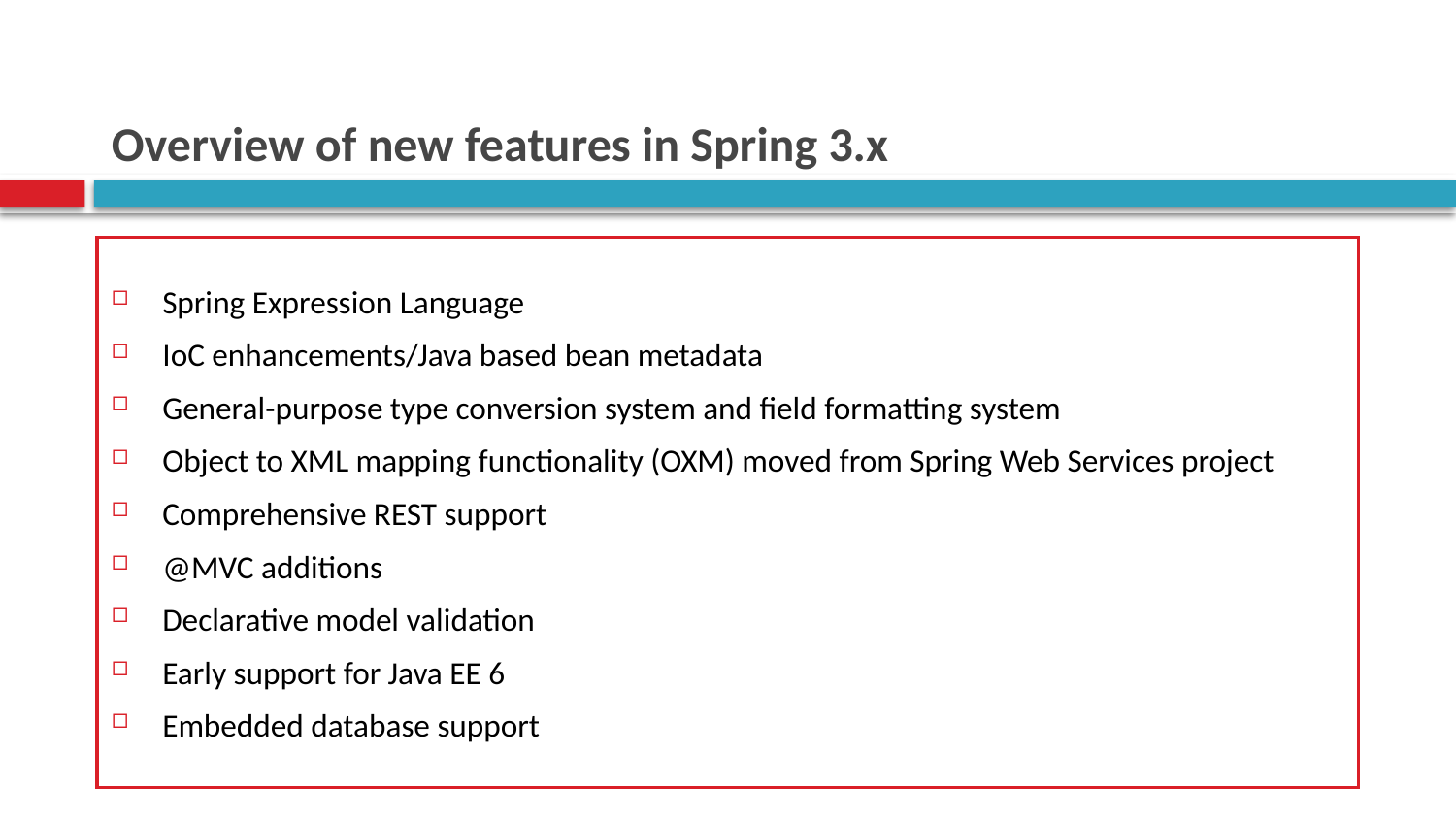

# Overview of new features in Spring 3.x
Spring Expression Language
IoC enhancements/Java based bean metadata
General-purpose type conversion system and field formatting system
Object to XML mapping functionality (OXM) moved from Spring Web Services project
Comprehensive REST support
@MVC additions
Declarative model validation
Early support for Java EE 6
Embedded database support